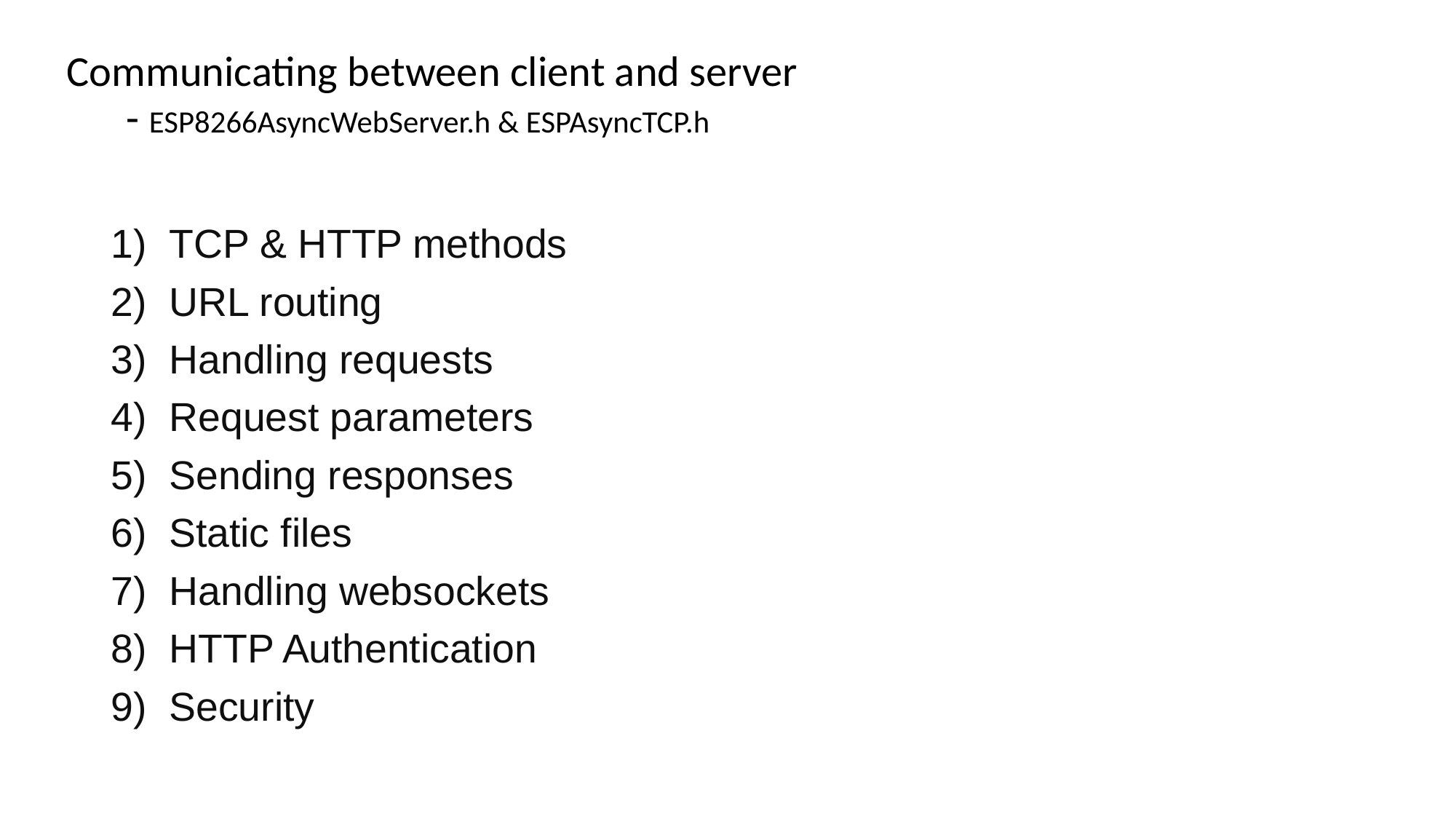

# Communicating between client and server - ESP8266AsyncWebServer.h & ESPAsyncTCP.h
TCP & HTTP methods
URL routing
Handling requests
Request parameters
Sending responses
Static files
Handling websockets
HTTP Authentication
Security